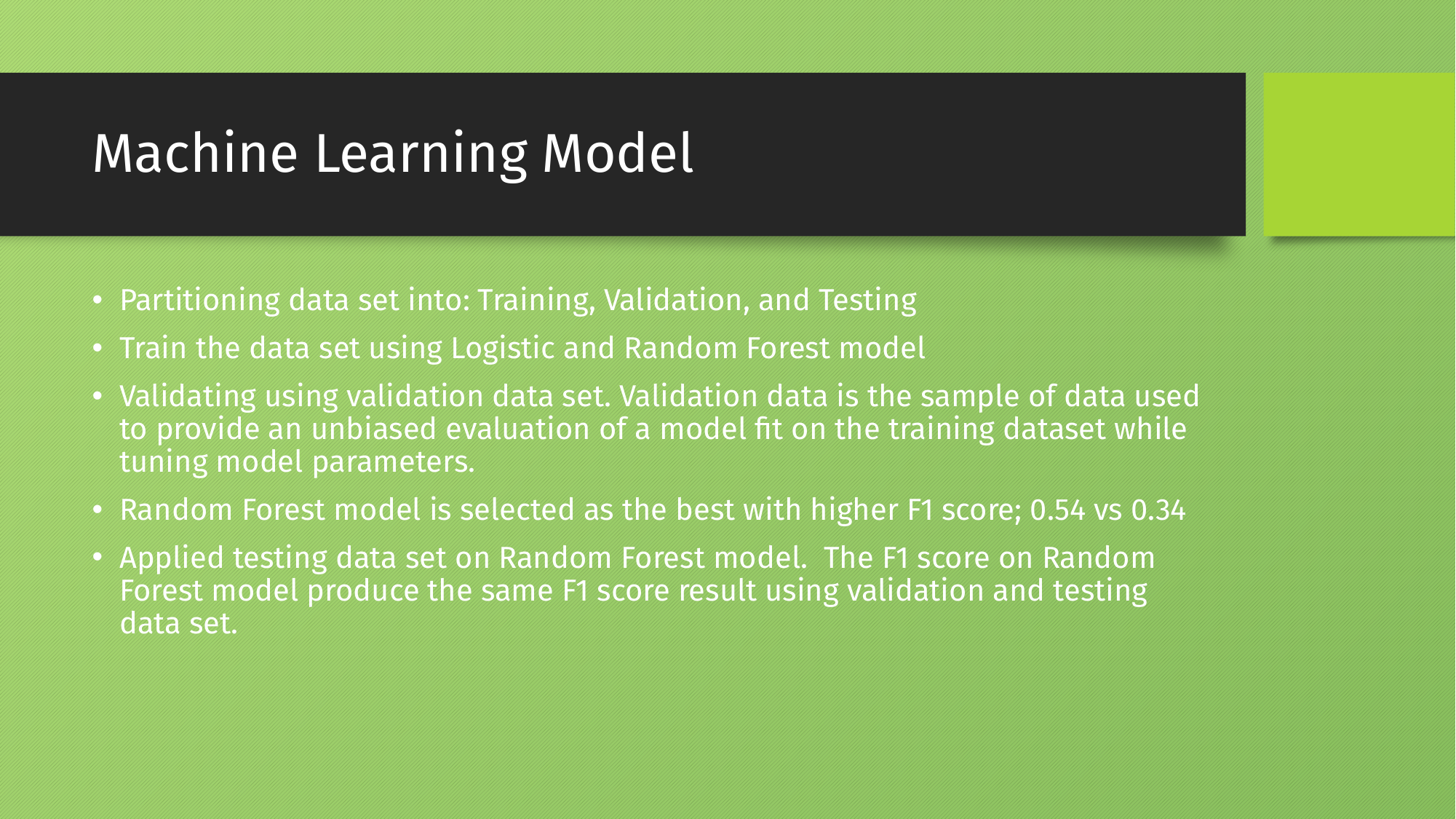

# Machine Learning Model
Partitioning data set into: Training, Validation, and Testing
Train the data set using Logistic and Random Forest model
Validating using validation data set. Validation data is the sample of data used to provide an unbiased evaluation of a model fit on the training dataset while tuning model parameters.
Random Forest model is selected as the best with higher F1 score; 0.54 vs 0.34
Applied testing data set on Random Forest model.  The F1 score on Random Forest model produce the same F1 score result using validation and testing data set.